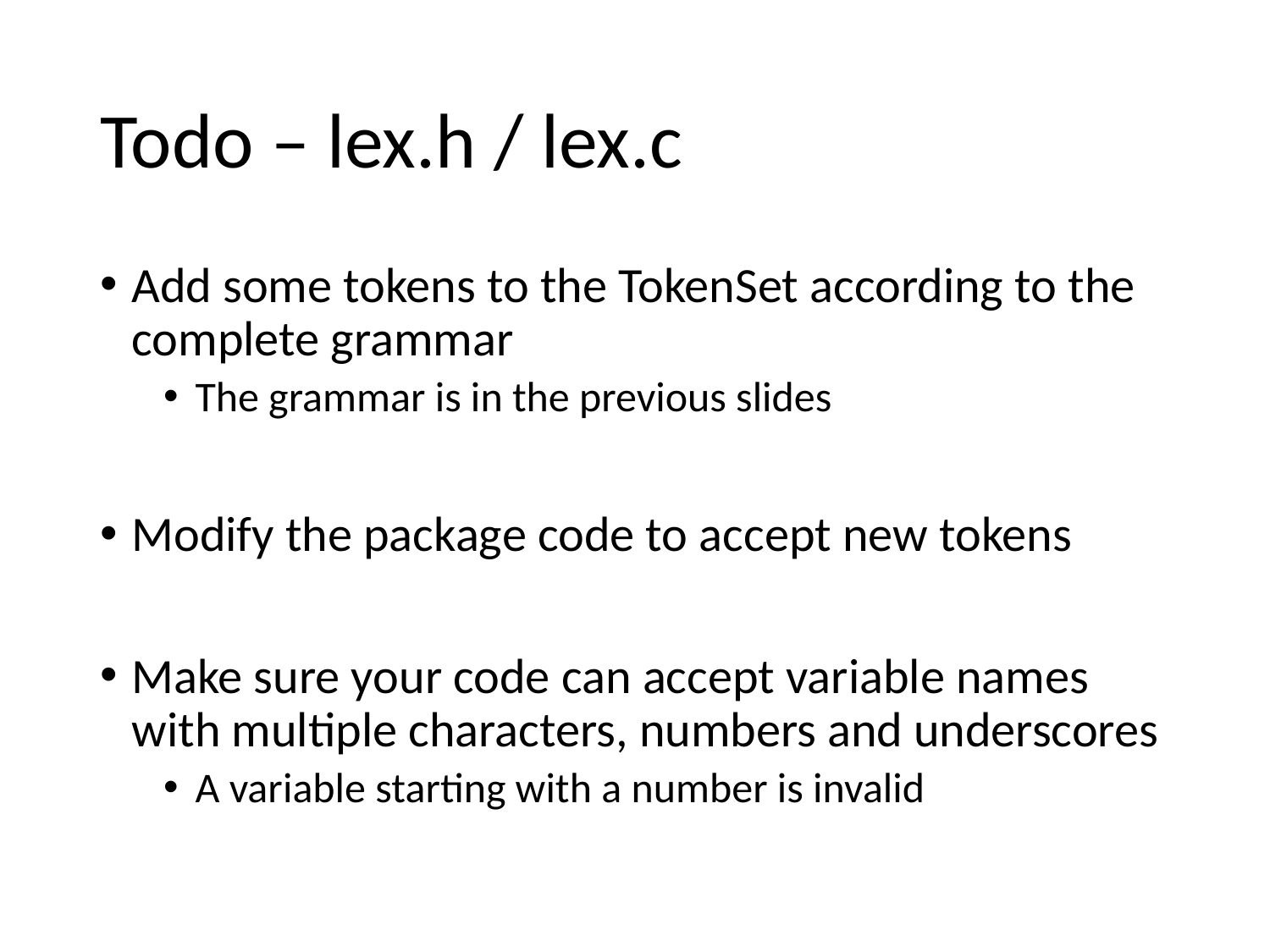

# Todo – lex.h / lex.c
Add some tokens to the TokenSet according to the complete grammar
The grammar is in the previous slides

Modify the package code to accept new tokens

Make sure your code can accept variable names with multiple characters, numbers and underscores
A variable starting with a number is invalid